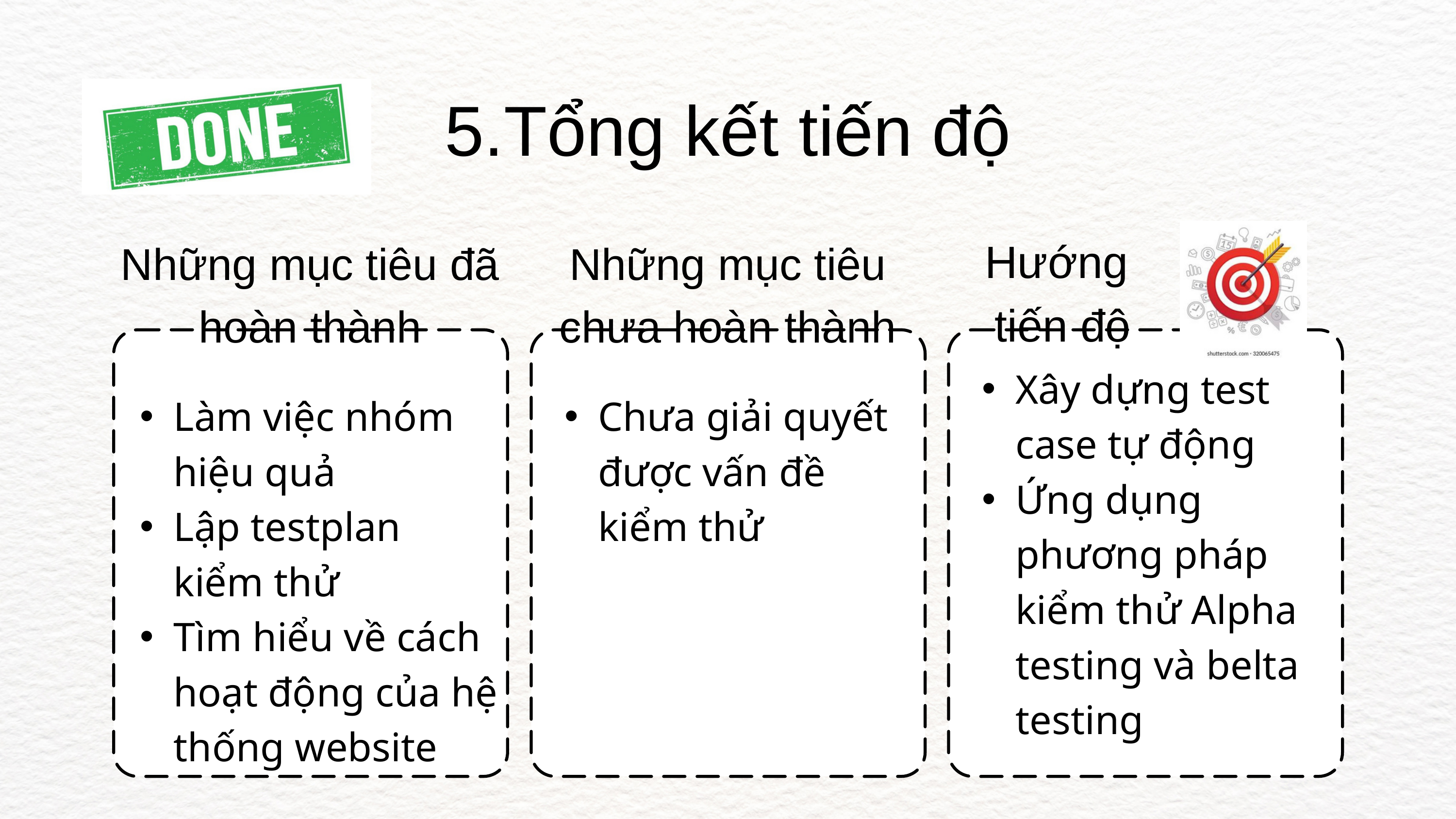

5.Tổng kết tiến độ

Hướng
tiến độ
Những mục tiêu đã hoàn thành
Những mục tiêu chưa hoàn thành

Xây dựng test case tự động
Ứng dụng phương pháp kiểm thử Alpha testing và belta testing

Làm việc nhóm hiệu quả
Lập testplan kiểm thử
Tìm hiểu về cách hoạt động của hệ thống website
Chưa giải quyết được vấn đề kiểm thử